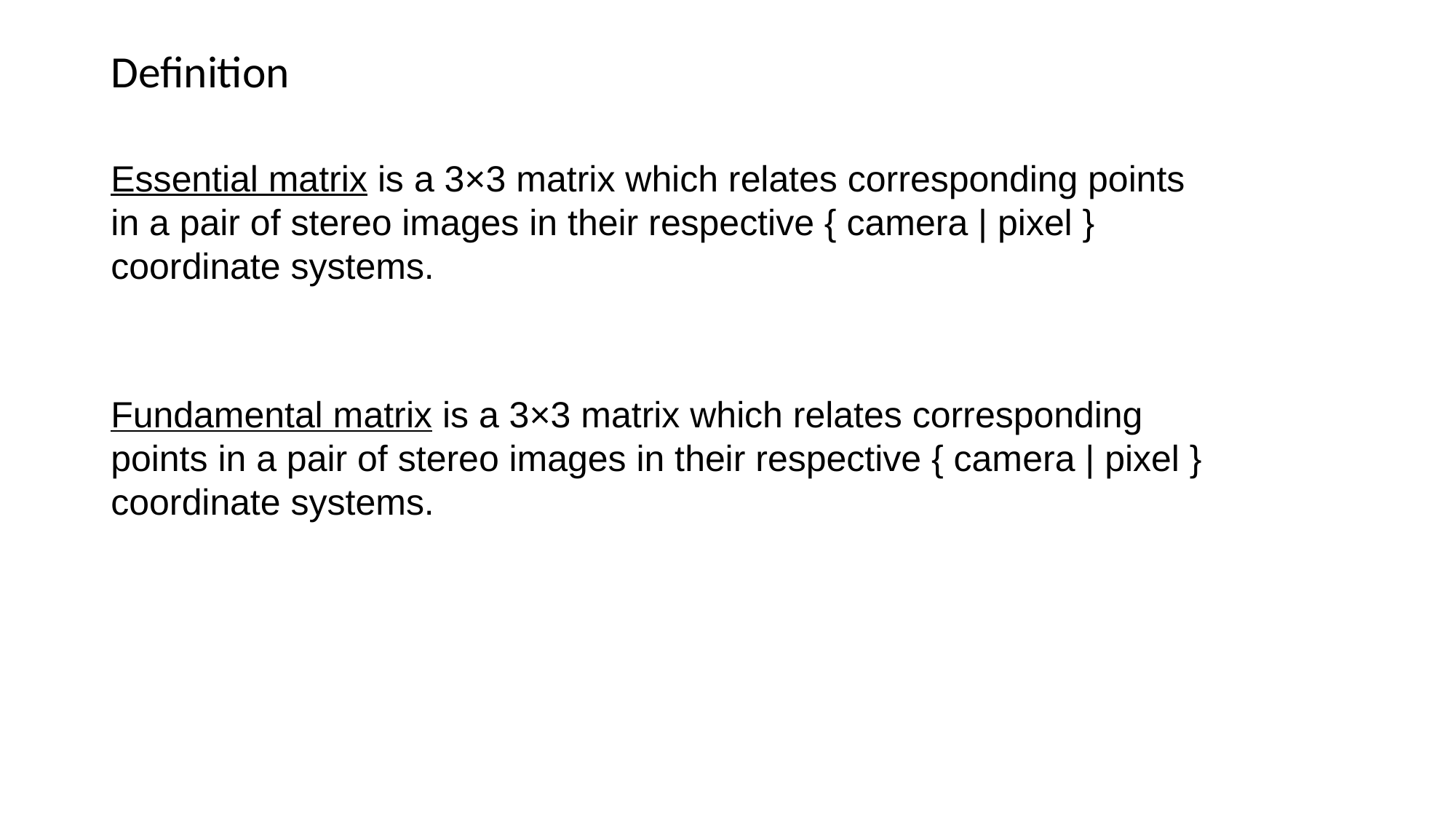

# Definition
Essential matrix is a 3×3 matrix which relates corresponding points in a pair of stereo images in their respective { camera | pixel } coordinate systems.

Fundamental matrix is a 3×3 matrix which relates corresponding points in a pair of stereo images in their respective { camera | pixel } coordinate systems.